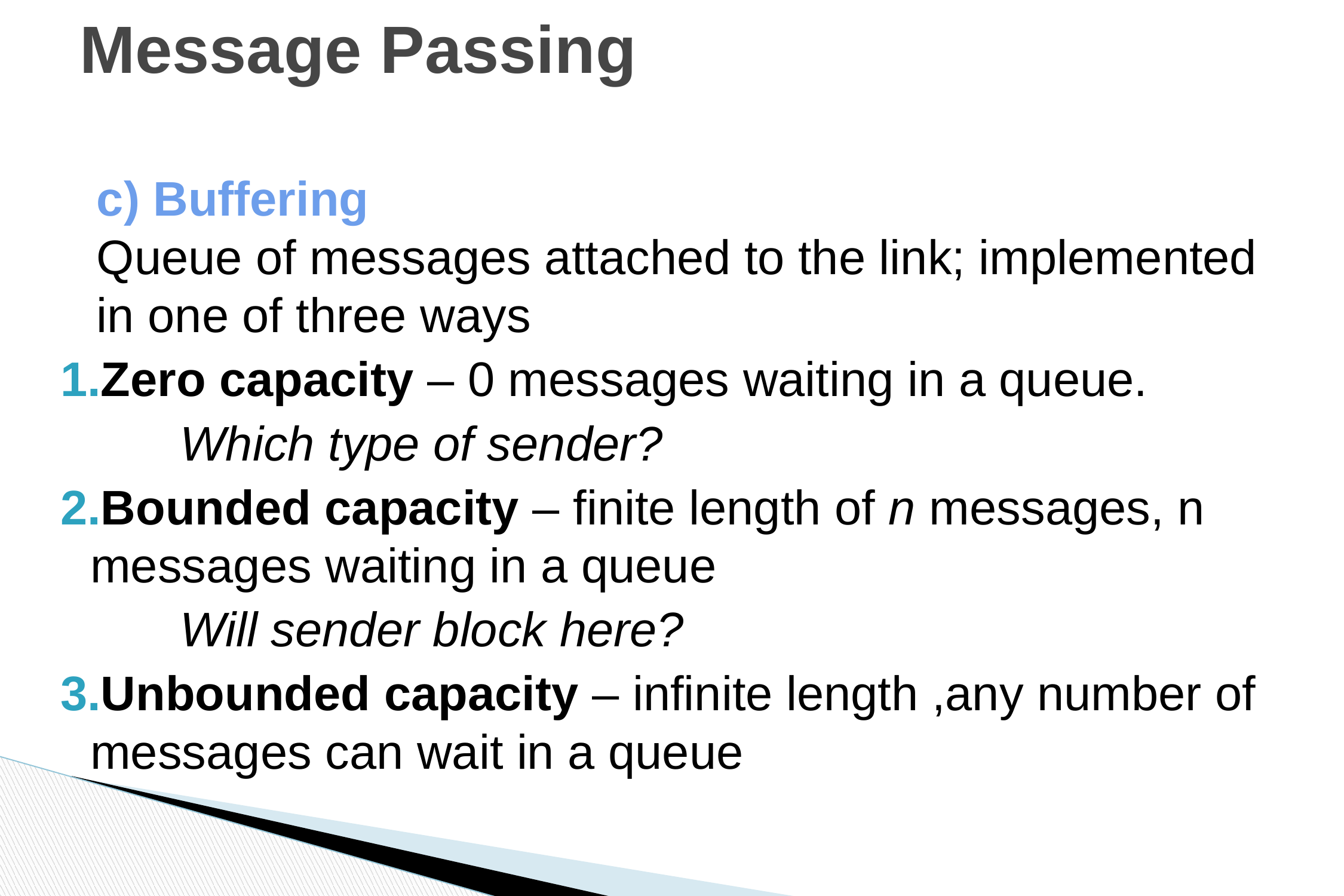

# Message Passing
c) Buffering
Queue of messages attached to the link; implemented in one of three ways
Zero capacity – 0 messages waiting in a queue.
Which type of sender?
Bounded capacity – finite length of n messages, n messages waiting in a queue
Will sender block here?
Unbounded capacity – infinite length ,any number of messages can wait in a queue